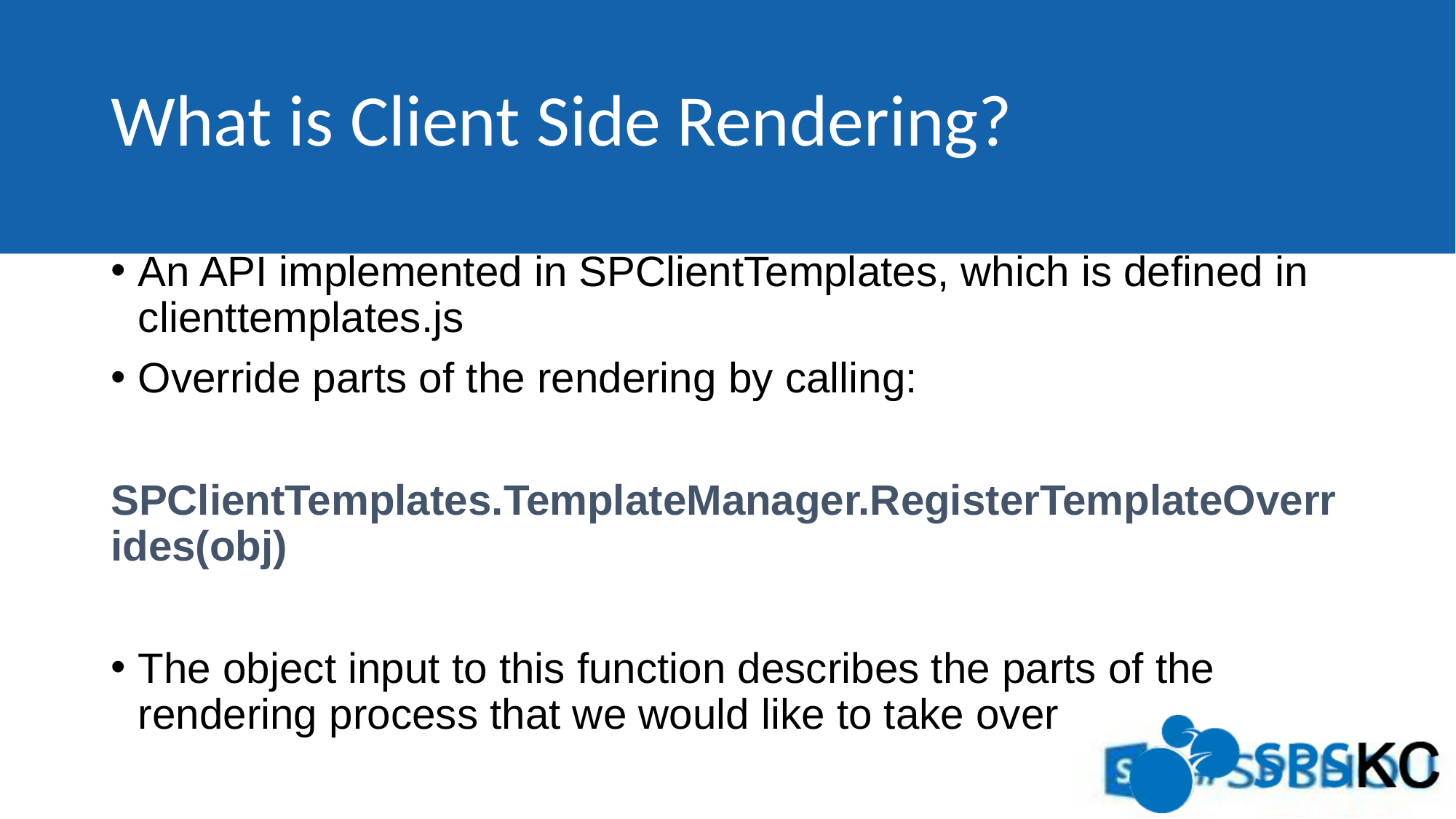

# What is Client Side Rendering?
An API implemented in SPClientTemplates, which is defined in clienttemplates.js
Override parts of the rendering by calling:

SPClientTemplates.TemplateManager.RegisterTemplateOverrides(obj)

The object input to this function describes the parts of the rendering process that we would like to take over